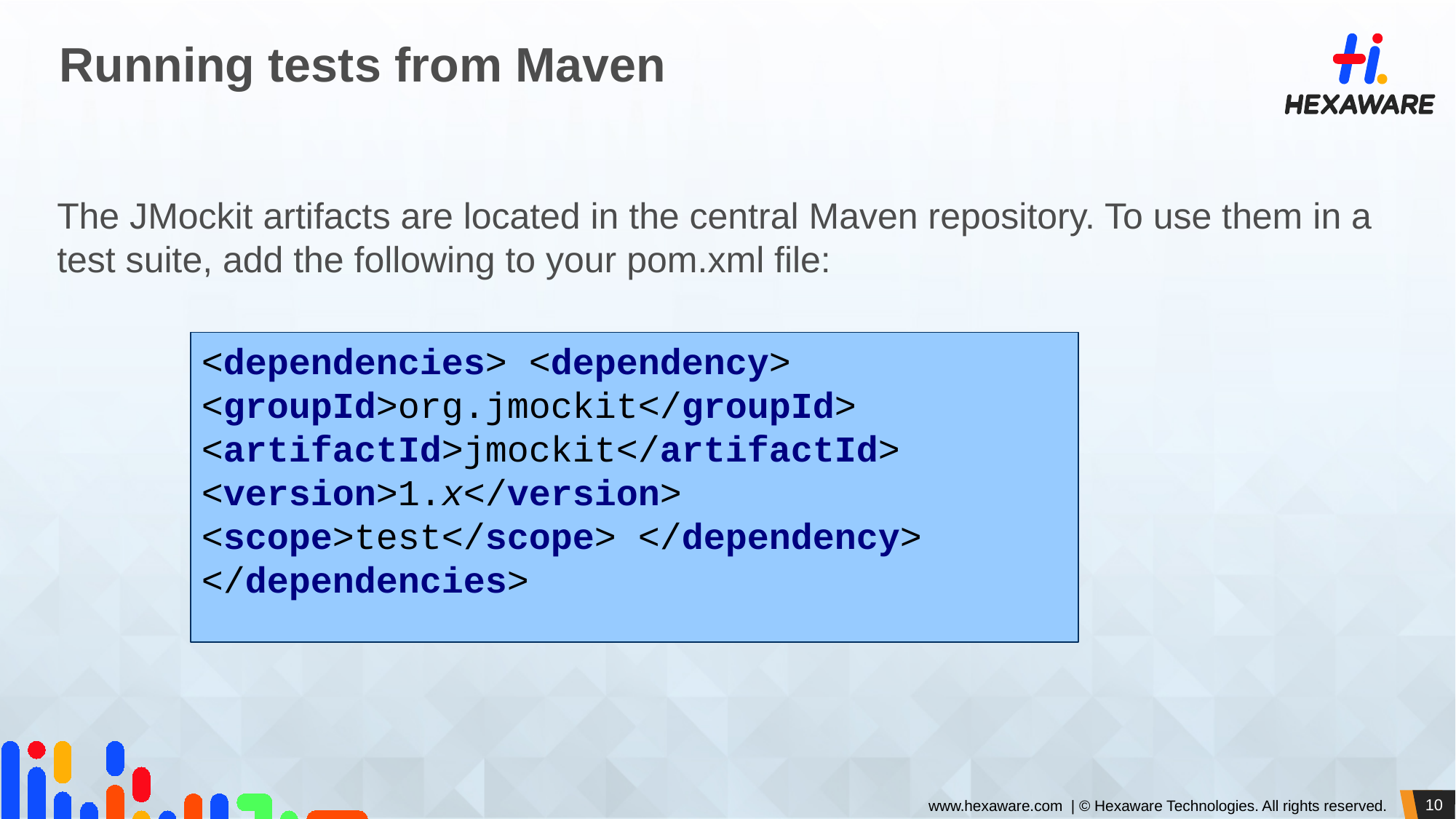

# Running tests from Maven
The JMockit artifacts are located in the central Maven repository. To use them in a test suite, add the following to your pom.xml file:

<dependencies> <dependency> <groupId>org.jmockit</groupId> <artifactId>jmockit</artifactId> <version>1.x</version> <scope>test</scope> </dependency> </dependencies>